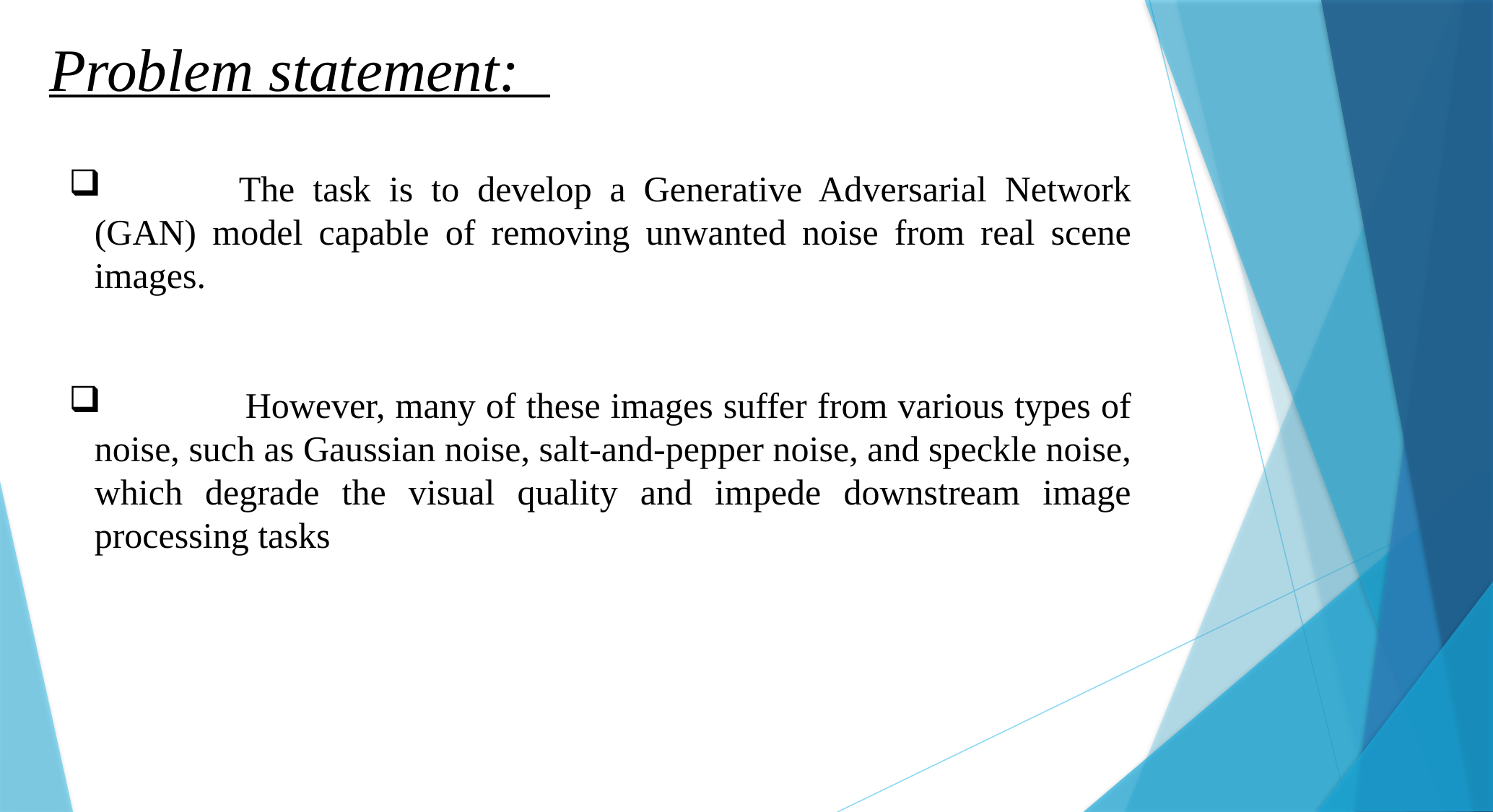

# Problem statement:
  	 The task is to develop a Generative Adversarial Network (GAN) model capable of removing unwanted noise from real scene images.

              However, many of these images suffer from various types of noise, such as Gaussian noise, salt-and-pepper noise, and speckle noise, which degrade the visual quality and impede downstream image processing tasks